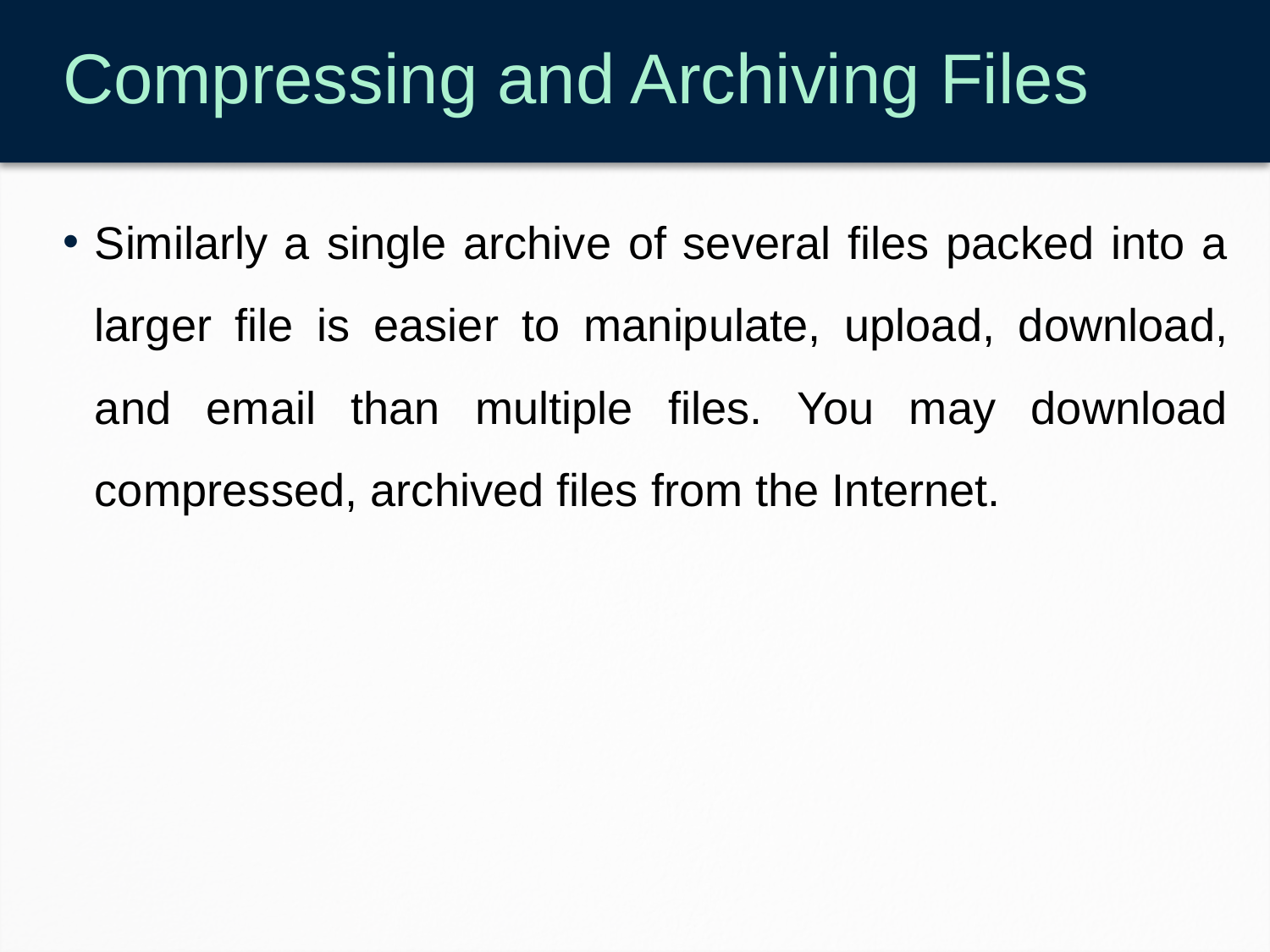

# Compressing and Archiving Files
Similarly a single archive of several files packed into a larger file is easier to manipulate, upload, download, and email than multiple files. You may download compressed, archived files from the Internet.